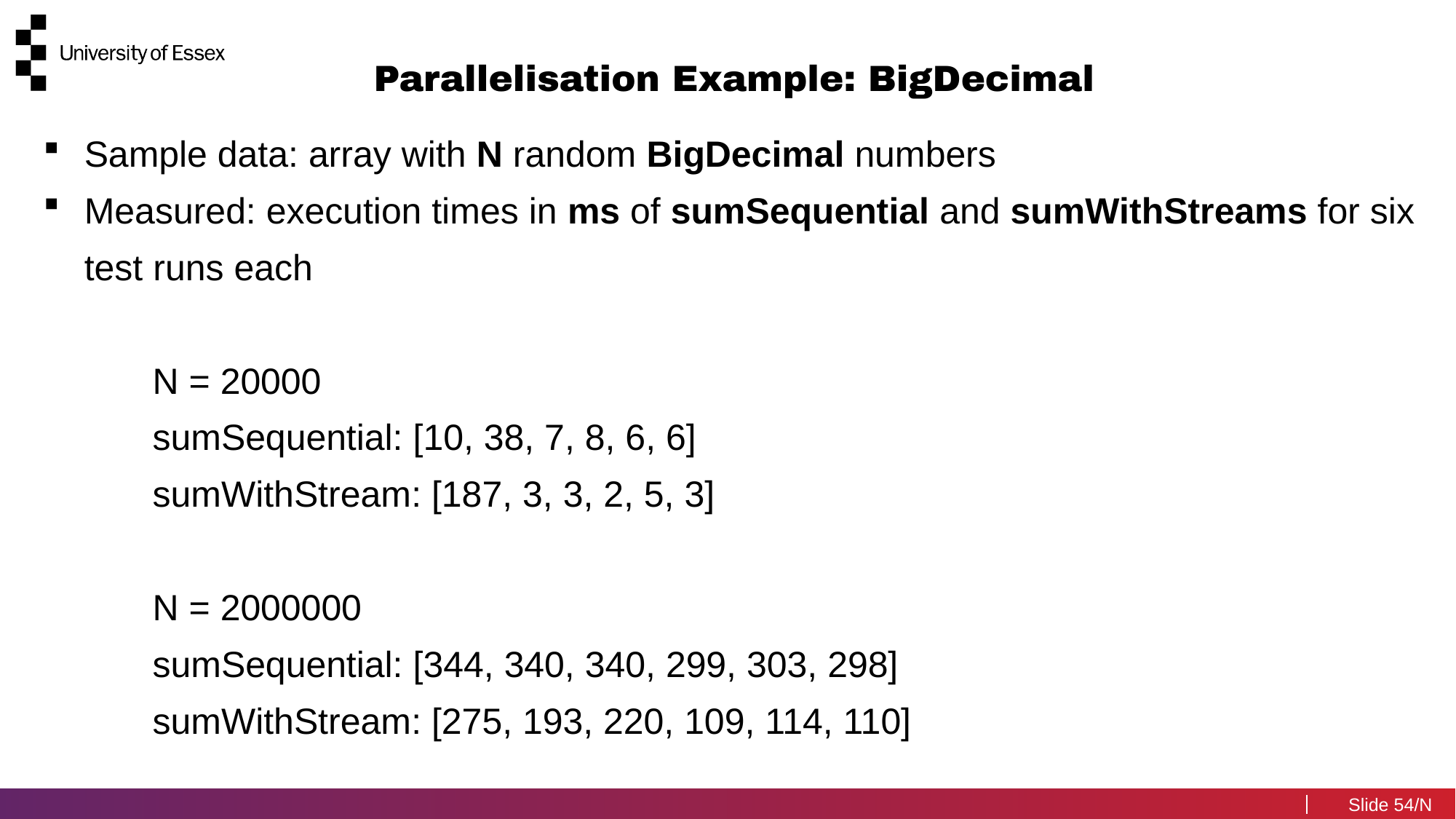

Parallelisation Example: BigDecimal

Sample data: array with N random BigDecimal numbers
Measured: execution times in ms of sumSequential and sumWithStreams for six test runs each

	N = 20000
	sumSequential: [10, 38, 7, 8, 6, 6]
	sumWithStream: [187, 3, 3, 2, 5, 3]

	N = 2000000
	sumSequential: [344, 340, 340, 299, 303, 298]
	sumWithStream: [275, 193, 220, 109, 114, 110]
54/N